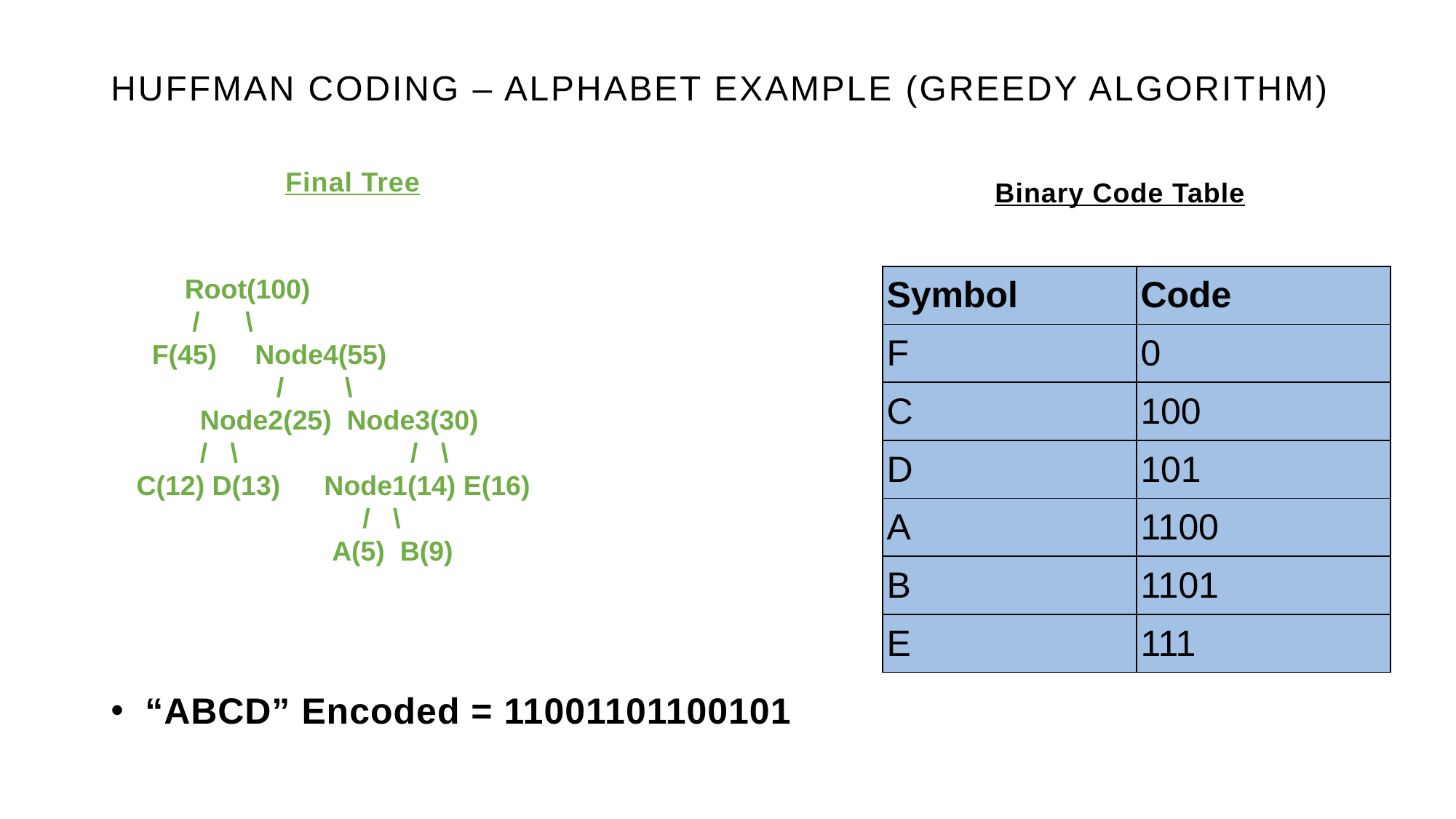

# Huffman Coding – alphabet Example (Greedy Algorithm)
Binary Code Table
Final Tree

| Symbol | Code |
| --- | --- |
| F | 0 |
| C | 100 |
| D | 101 |
| A | 1100 |
| B | 1101 |
| E | 111 |
	Root(100)
        	 /      \
          F(45)     Node4(55)
        	            /        \
     	  Node2(25)  Node3(30)
         	  /   \      		 /   \
        C(12) D(13) 	    Node1(14) E(16)
                        	         /   \
                     	     A(5)  B(9)

“ABCD” Encoded = 11001101100101
7